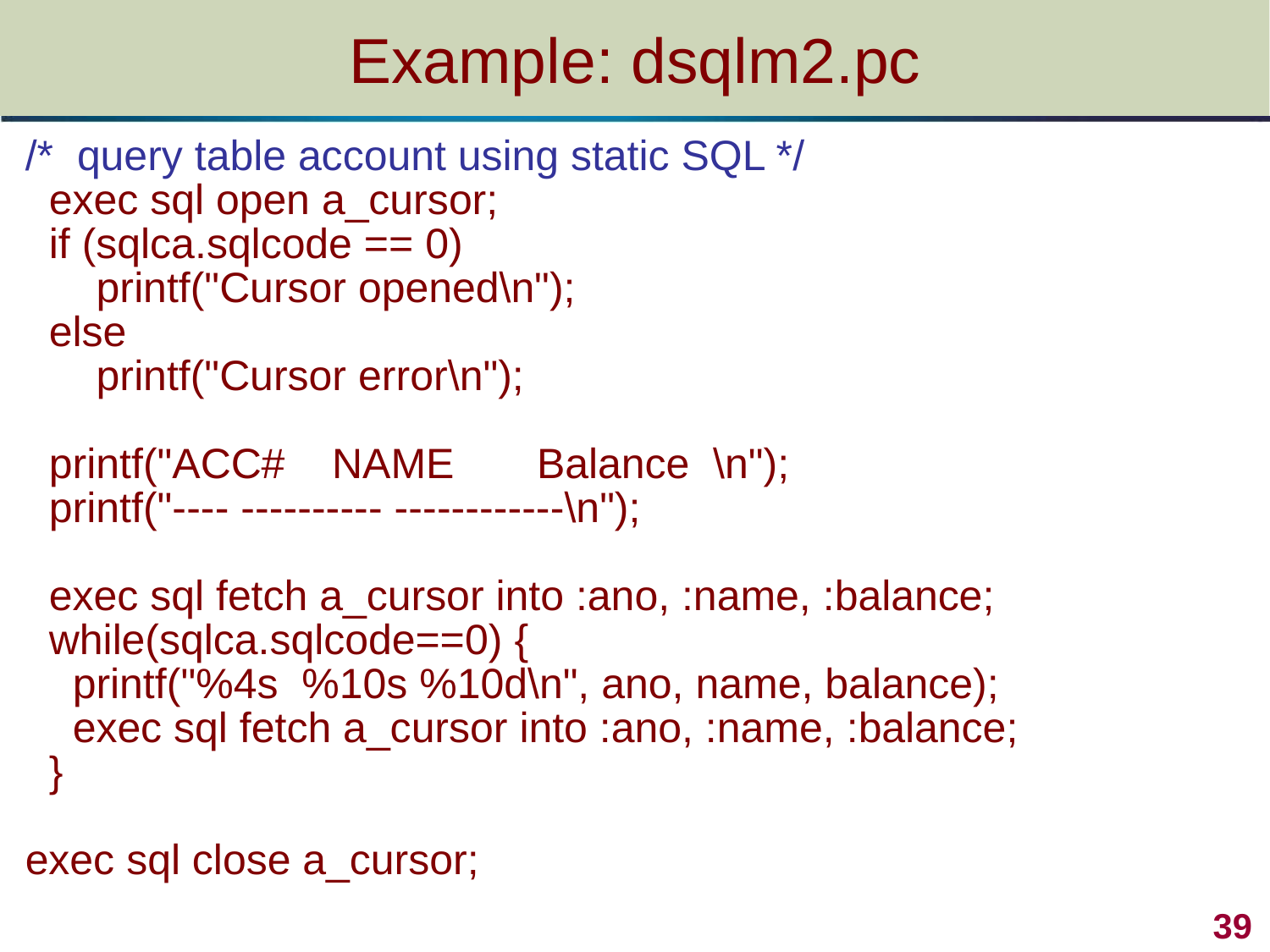

# Example: dsqlm2.pc
/*  query table account using static SQL */
  exec sql open a_cursor;
  if (sqlca.sqlcode == 0)
      printf("Cursor opened\n");
  else
      printf("Cursor error\n");

  printf("ACC#    NAME       Balance  \n");
  printf("---- ---------- ------------\n");

  exec sql fetch a_cursor into :ano, :name, :balance;
  while(sqlca.sqlcode==0) {
    printf("%4s  %10s %10d\n", ano, name, balance);
    exec sql fetch a_cursor into :ano, :name, :balance;
  }

exec sql close a_cursor;

 39